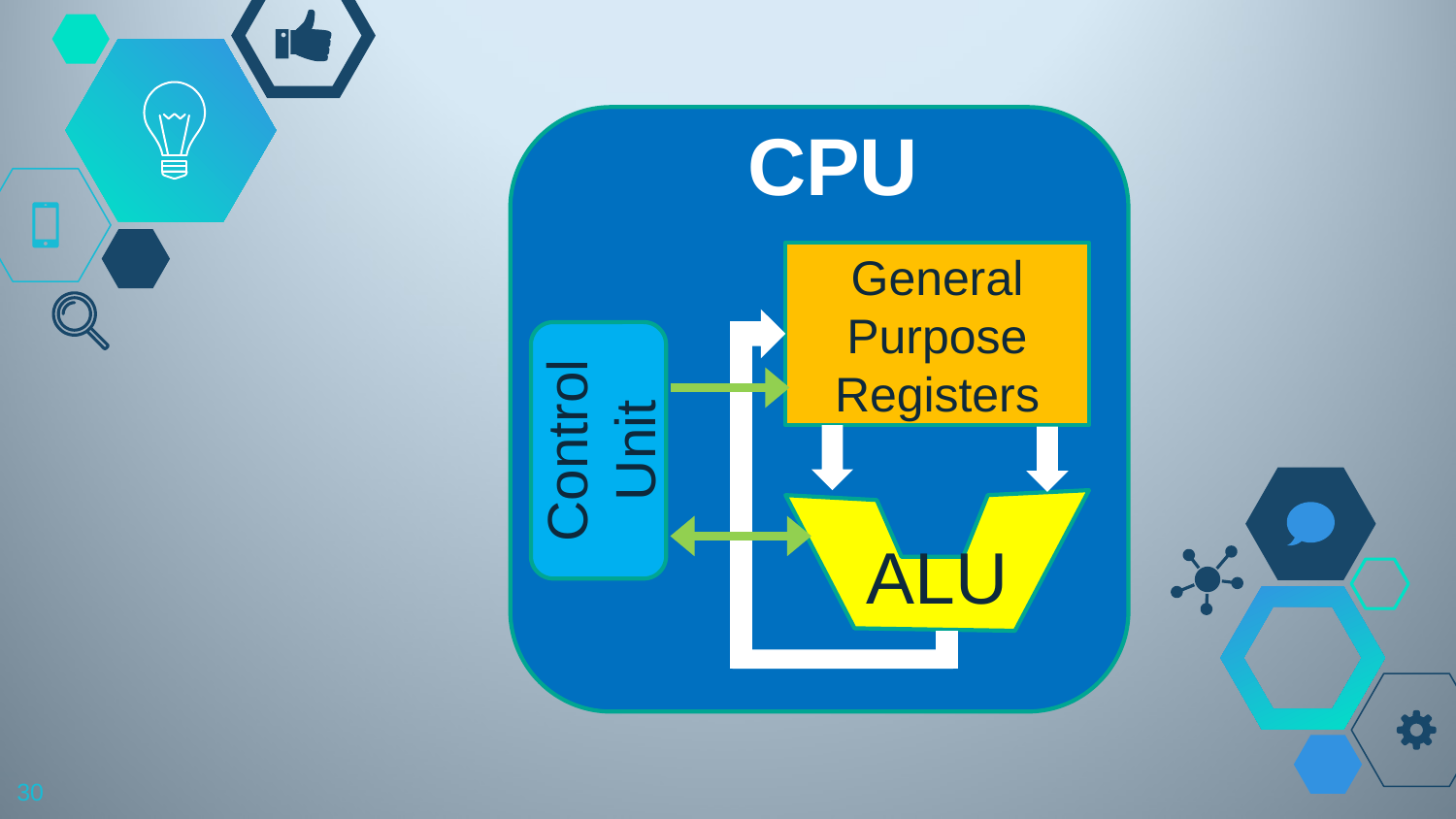

CPU
General Purpose Registers

Control
Unit

ALU

30